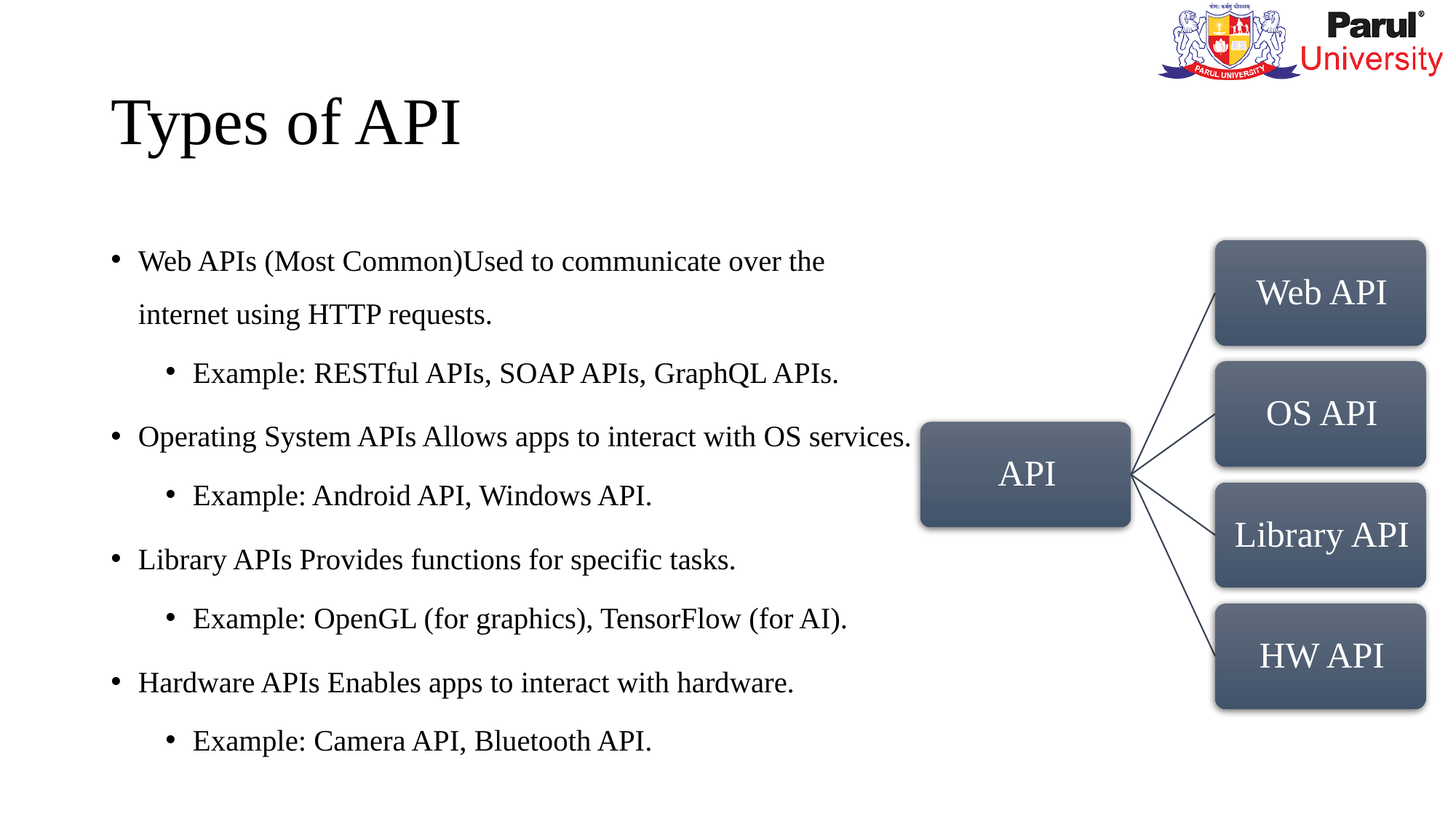

# Types of API
Web APIs (Most Common)Used to communicate over the internet using HTTP requests.
Example: RESTful APIs, SOAP APIs, GraphQL APIs.
Operating System APIs Allows apps to interact with OS services.
Example: Android API, Windows API.
Library APIs Provides functions for specific tasks.
Example: OpenGL (for graphics), TensorFlow (for AI).
Hardware APIs Enables apps to interact with hardware.
Example: Camera API, Bluetooth API.
API

Web API

OS API

Library API

HW API